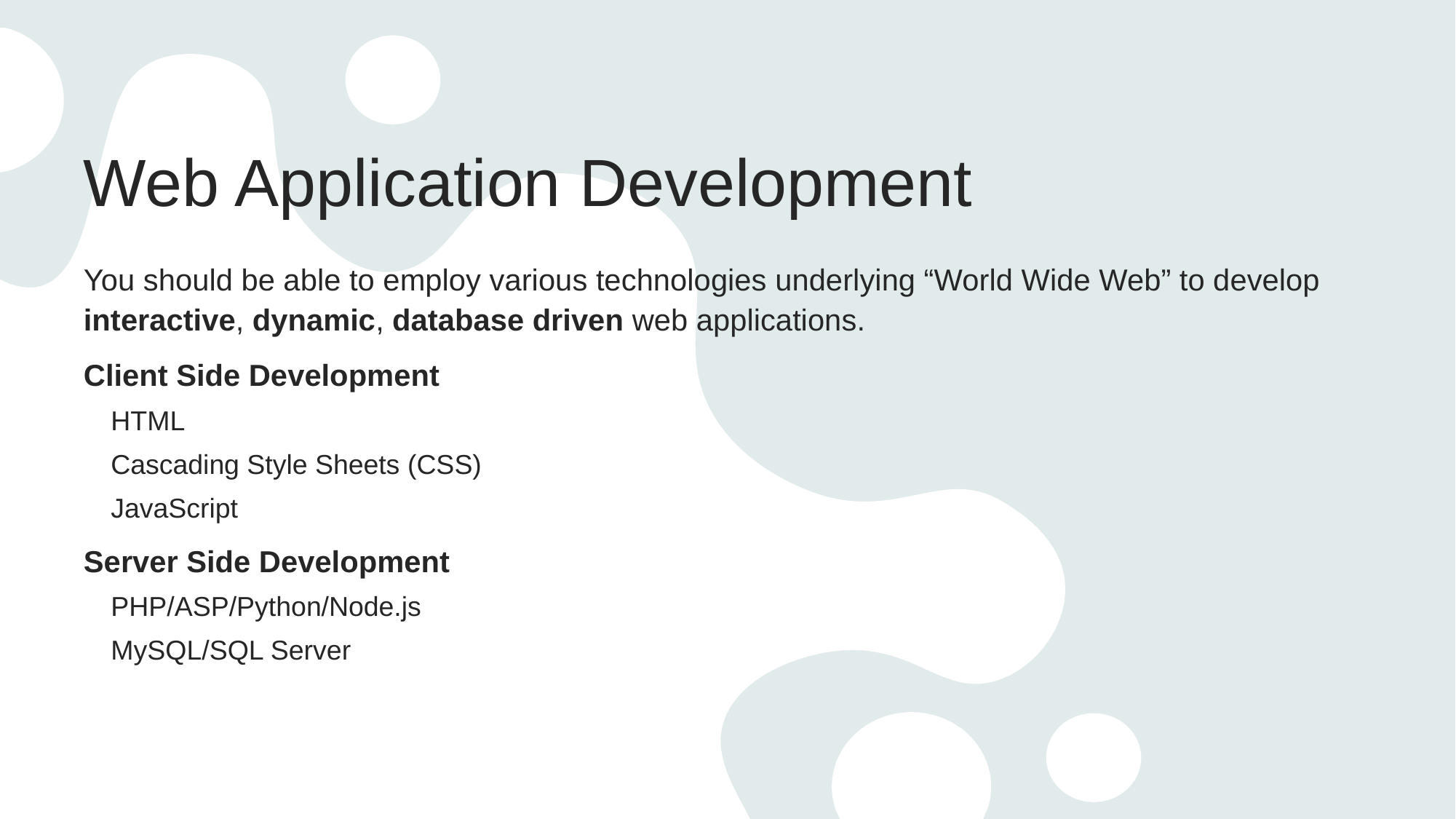

# Web Application Development
You should be able to employ various technologies underlying “World Wide Web” to develop interactive, dynamic, database driven web applications.
Client Side Development
HTML
Cascading Style Sheets (CSS)
JavaScript
Server Side Development
PHP/ASP/Python/Node.js
MySQL/SQL Server